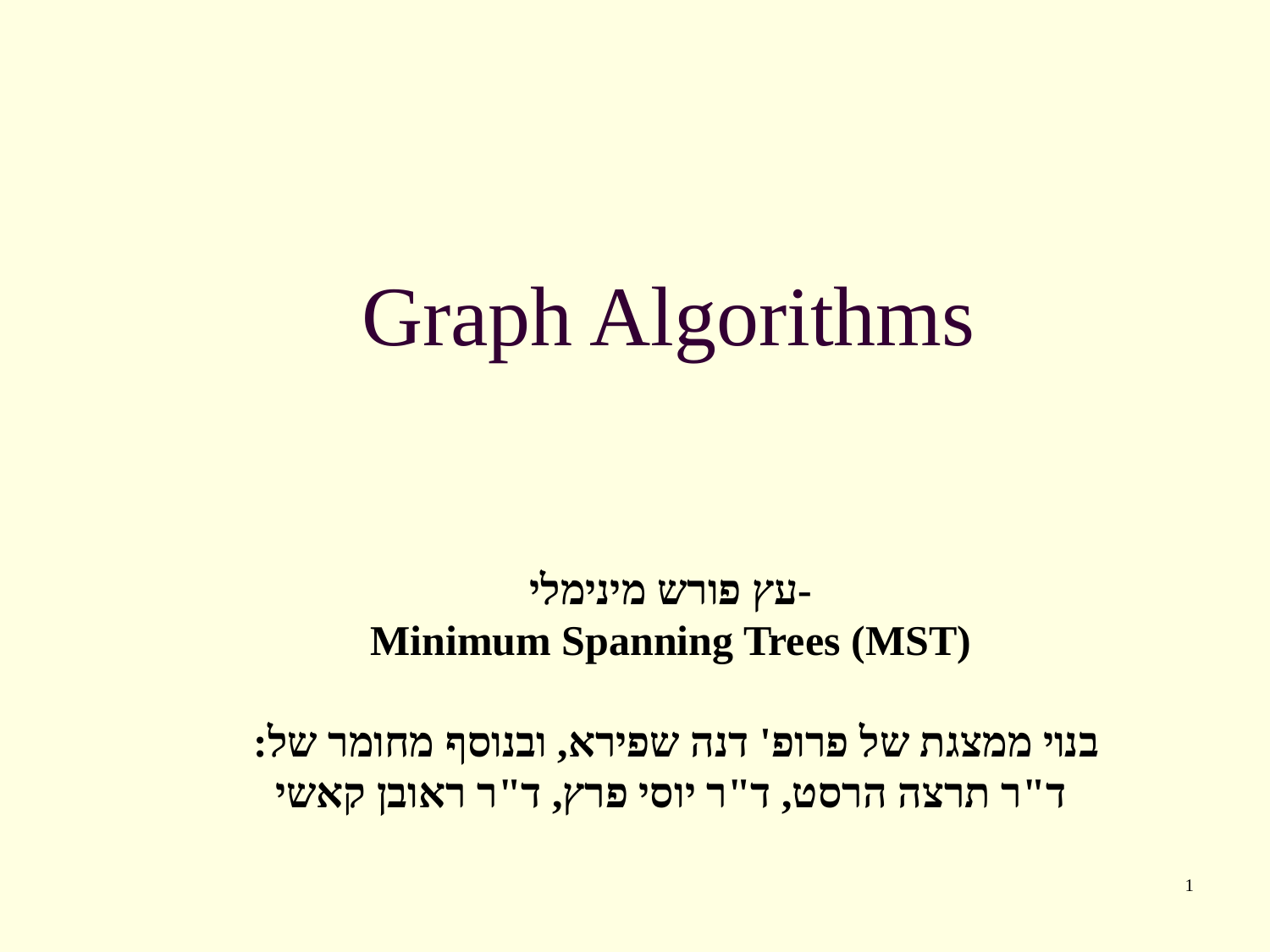

# Graph Algorithms
עץ פורש מינימלי-
Minimum Spanning Trees (MST)

בנוי ממצגת של פרופ' דנה שפירא, ובנוסף מחומר של:
ד"ר תרצה הרסט, ד"ר יוסי פרץ, ד"ר ראובן קאשי
1